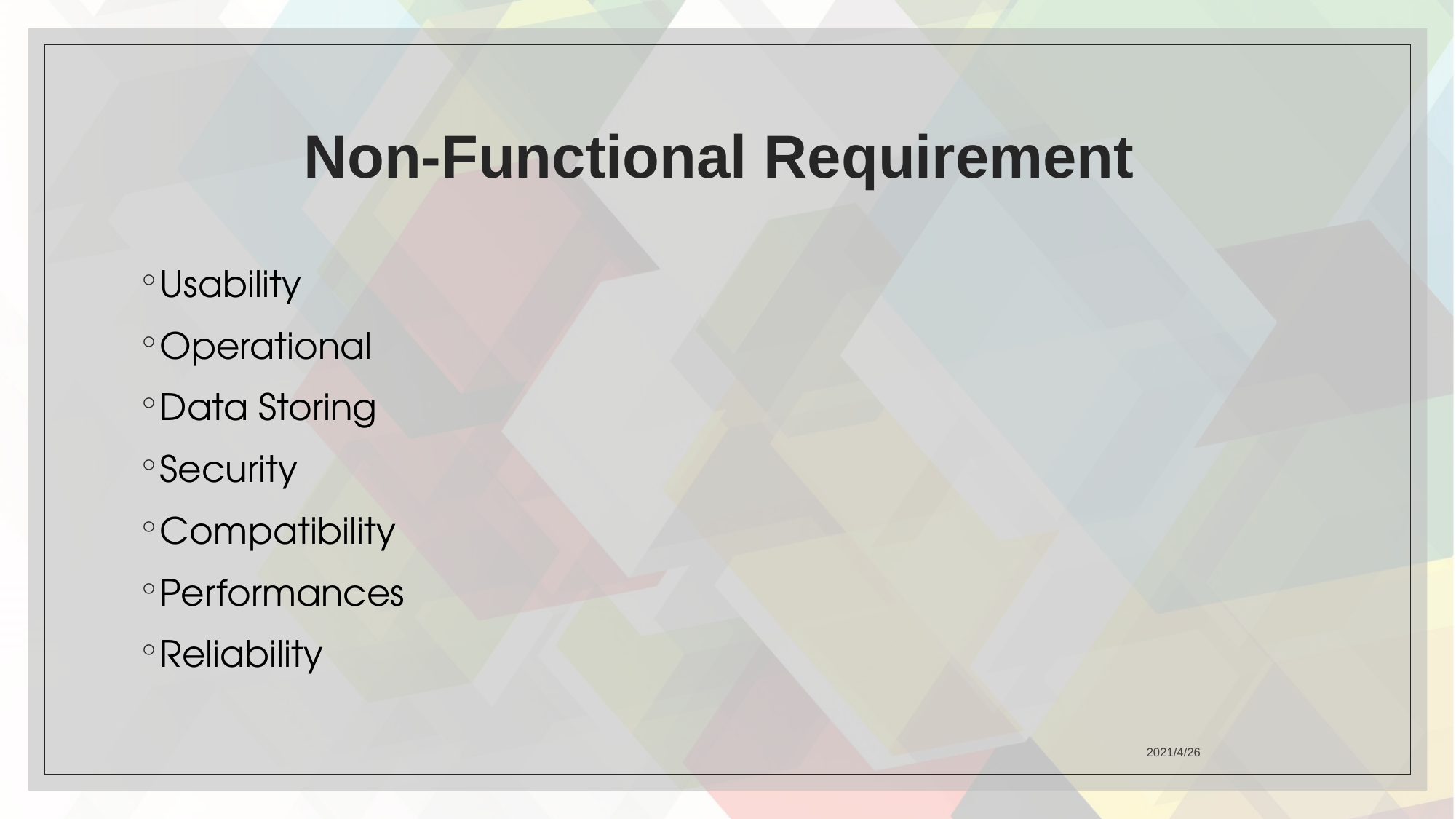

# Non-Functional Requirement
Usability
Operational
Data Storing
Security
Compatibility
Performances
Reliability
2021/4/26